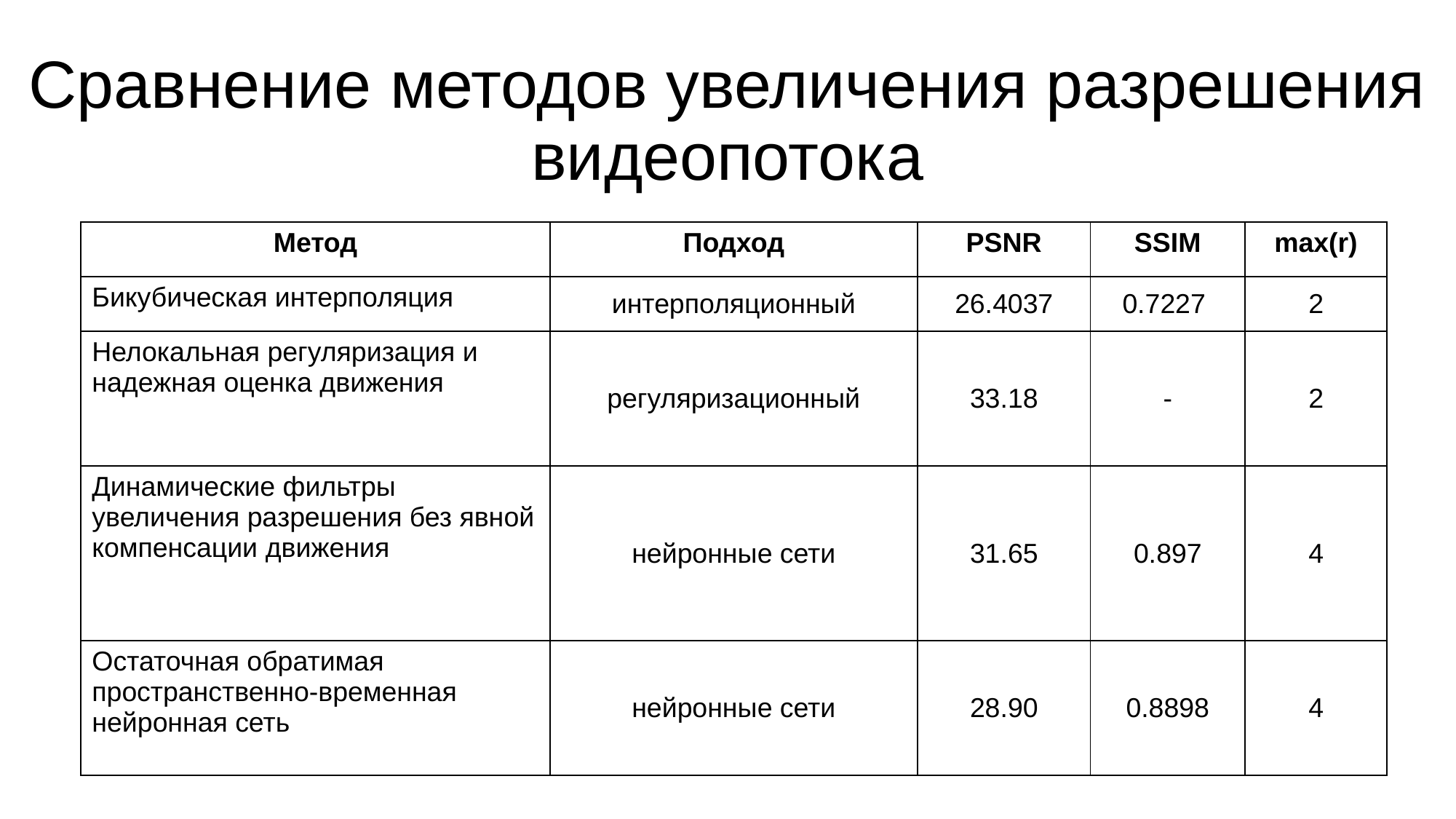

# Сравнение методов увеличения разрешения видеопотока
| Метод | Подход | PSNR | SSIM | max(r) |
| --- | --- | --- | --- | --- |
| Бикубическая интерполяция | интерполяционный | 26.4037 | 0.7227 | 2 |
| Нелокальная регуляризация и надежная оценка движения | регуляризационный | 33.18 | - | 2 |
| Динамические фильтры увеличения разрешения без явной компенсации движения | нейронные сети | 31.65 | 0.897 | 4 |
| Остаточная обратимая пространственно-временная нейронная сеть | нейронные сети | 28.90 | 0.8898 | 4 |